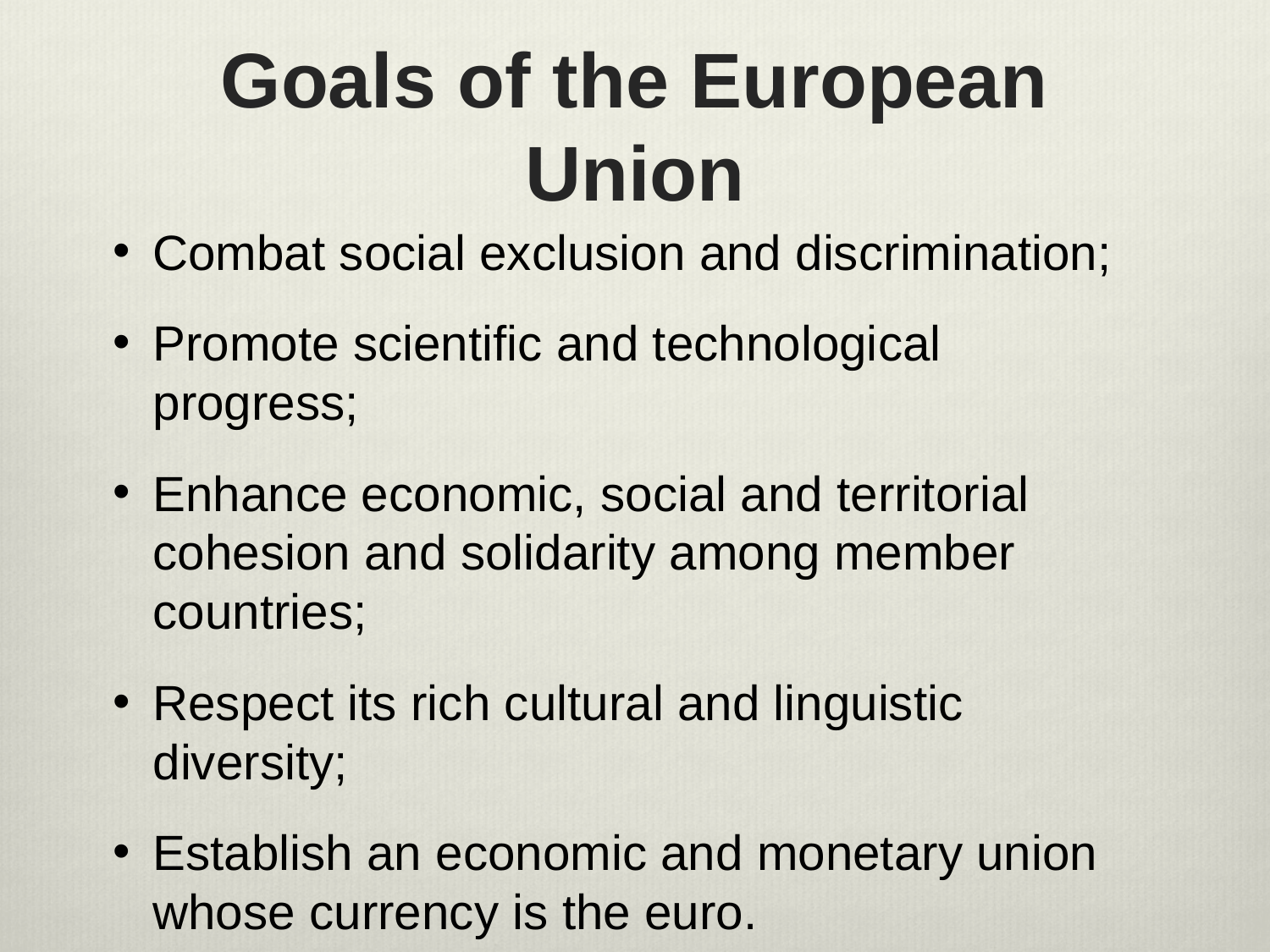

# Goals of the European Union
Combat social exclusion and discrimination;
Promote scientific and technological progress;
Enhance economic, social and territorial cohesion and solidarity among member countries;
Respect its rich cultural and linguistic diversity;
Establish an economic and monetary union whose currency is the euro.